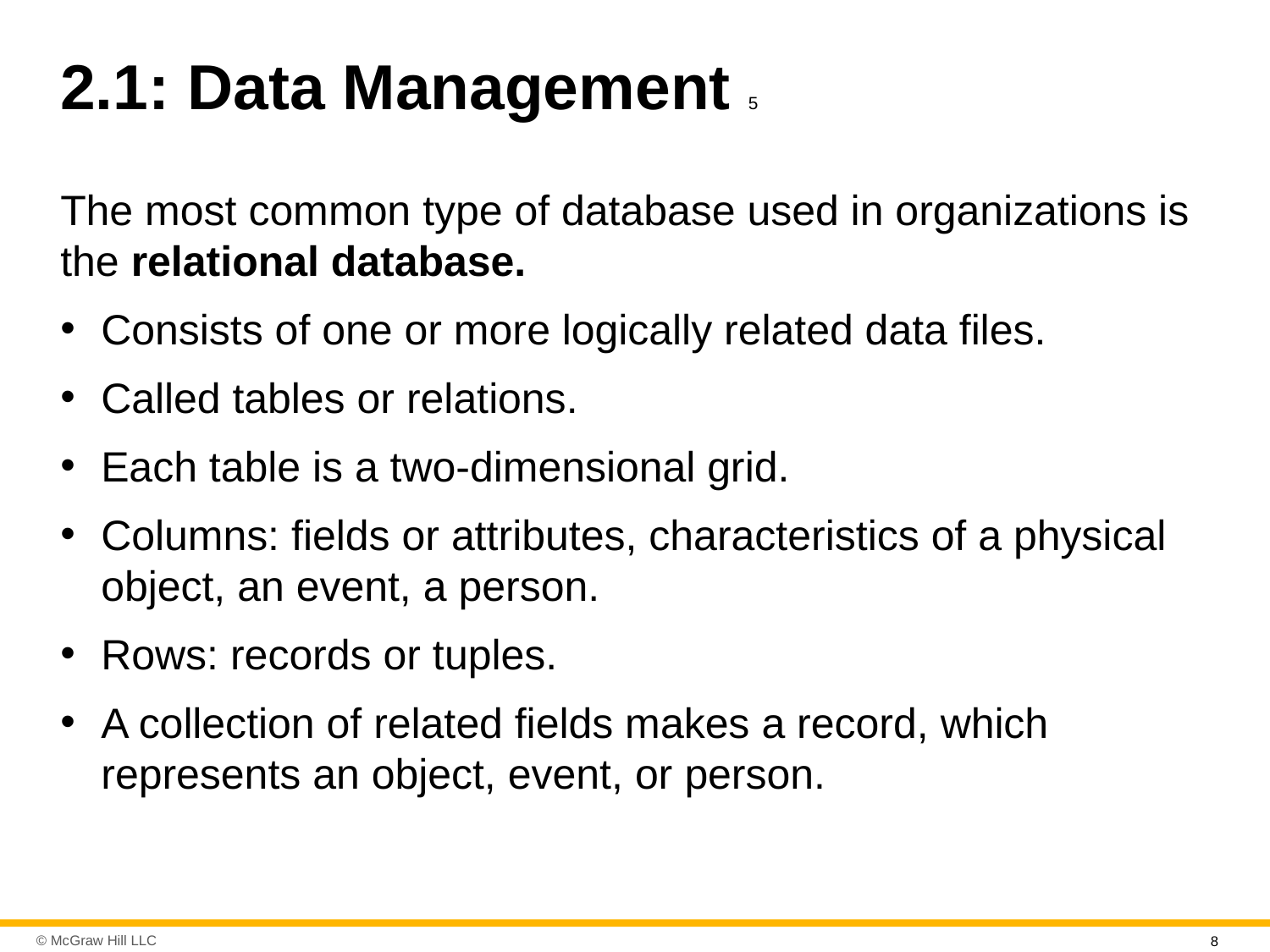

# 2.1: Data Management 5
The most common type of database used in organizations is the relational database.
Consists of one or more logically related data files.
Called tables or relations.
Each table is a two-dimensional grid.
Columns: fields or attributes, characteristics of a physical object, an event, a person.
Rows: records or tuples.
A collection of related fields makes a record, which represents an object, event, or person.
8